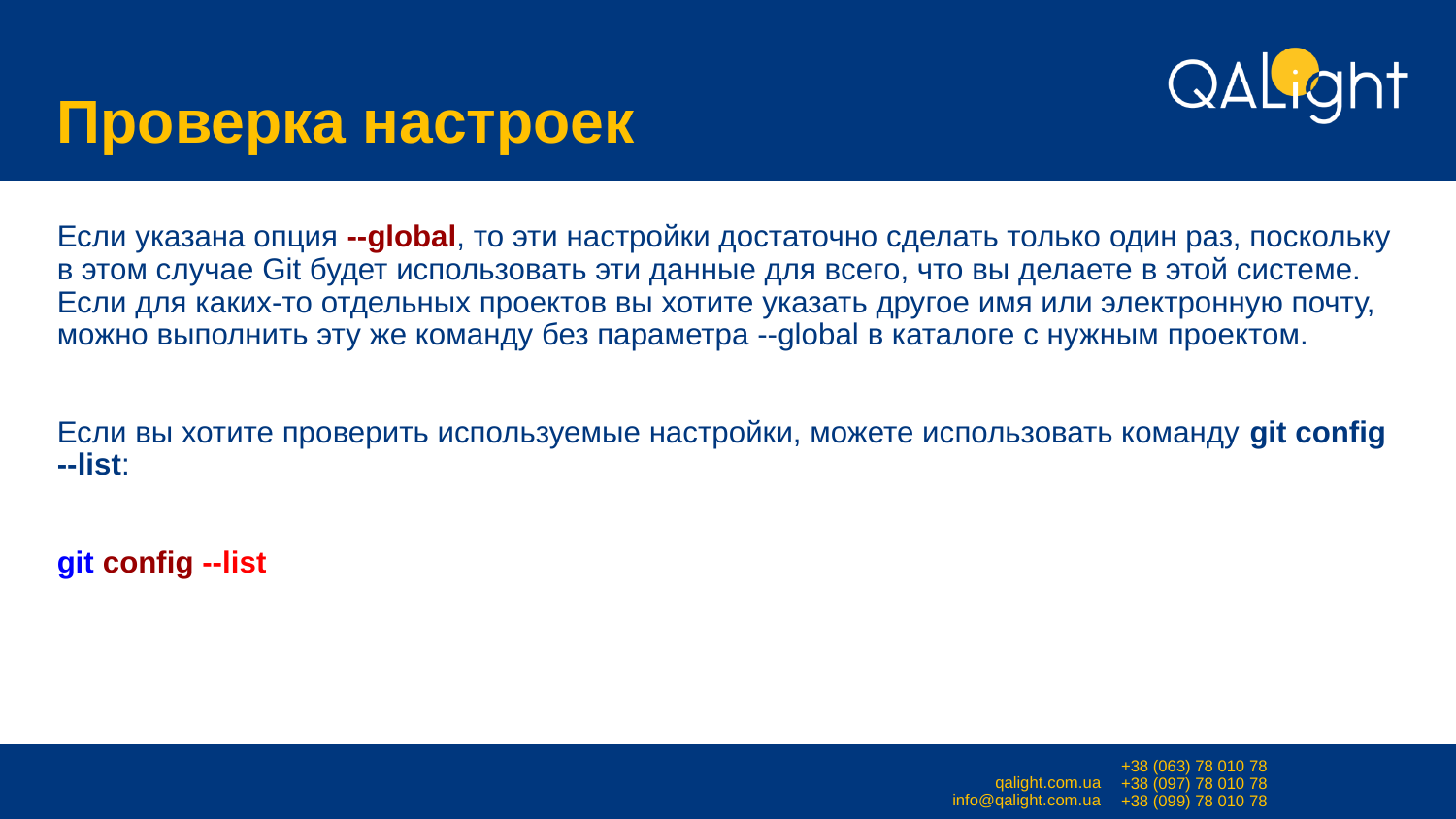

# Проверка настроек
Если указана опция --global, то эти настройки достаточно сделать только один раз, поскольку в этом случае Git будет использовать эти данные для всего, что вы делаете в этой системе. Если для каких-то отдельных проектов вы хотите указать другое имя или электронную почту, можно выполнить эту же команду без параметра --global в каталоге с нужным проектом.

Если вы хотите проверить используемые настройки, можете использовать команду git config --list:

git config --list